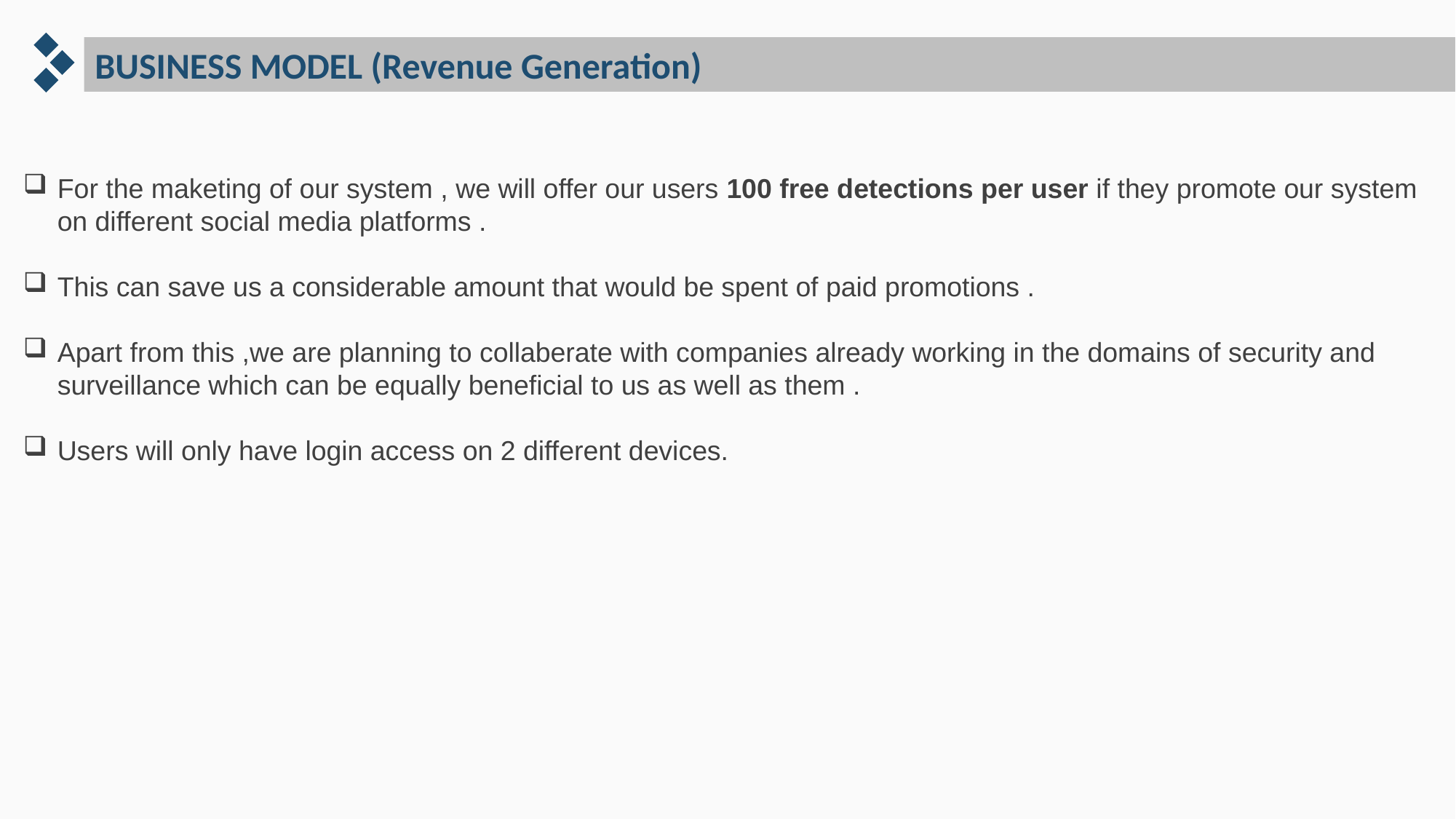

BUSINESS MODEL (Revenue Generation)
For the maketing of our system , we will offer our users 100 free detections per user if they promote our system on different social media platforms .

This can save us a considerable amount that would be spent of paid promotions .

Apart from this ,we are planning to collaberate with companies already working in the domains of security and surveillance which can be equally beneficial to us as well as them .

Users will only have login access on 2 different devices.